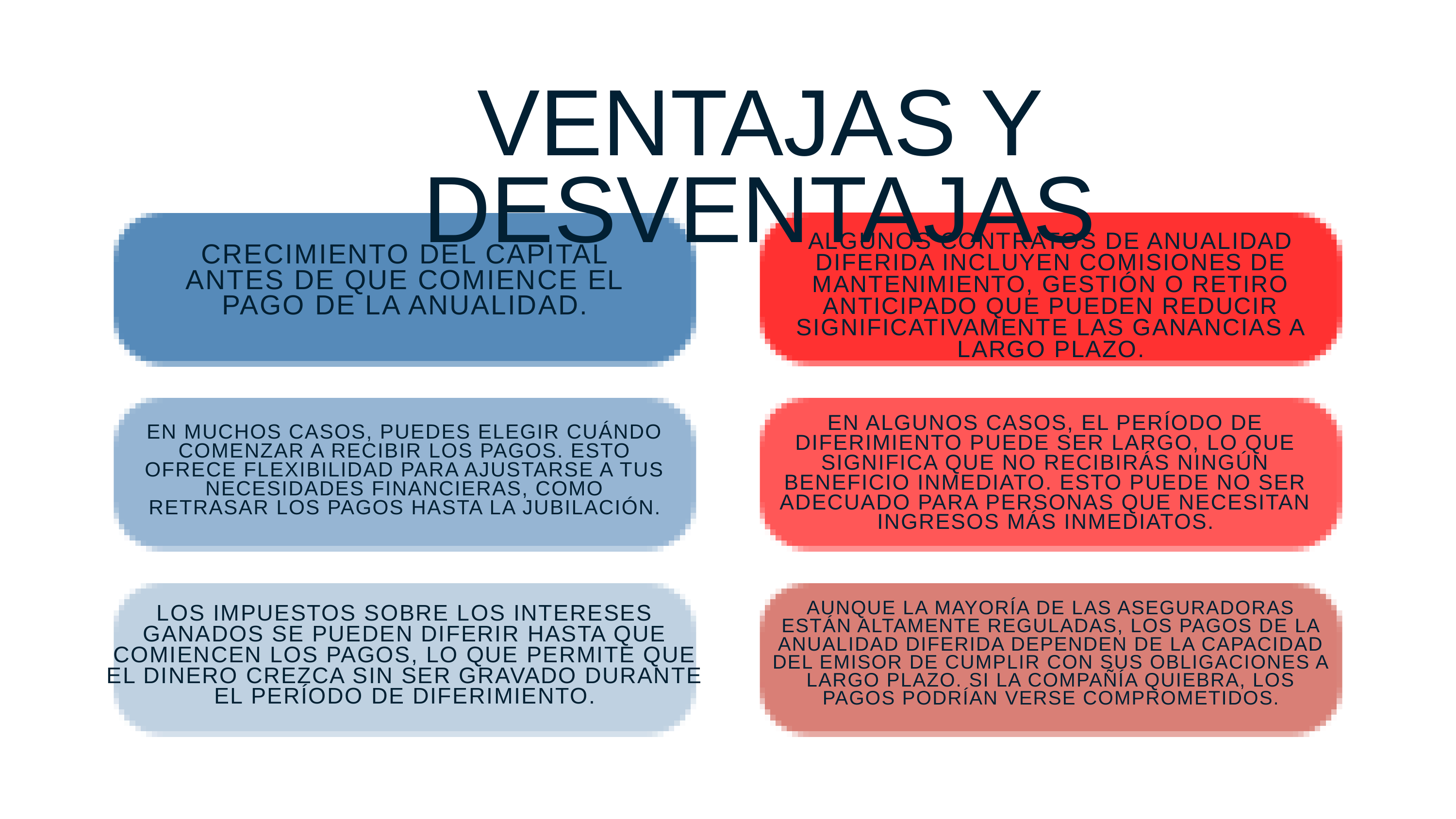

VENTAJAS Y DESVENTAJAS

ALGUNOS CONTRATOS DE ANUALIDAD DIFERIDA INCLUYEN COMISIONES DE MANTENIMIENTO, GESTIÓN O RETIRO ANTICIPADO QUE PUEDEN REDUCIR SIGNIFICATIVAMENTE LAS GANANCIAS A LARGO PLAZO.

CRECIMIENTO DEL CAPITAL ANTES DE QUE COMIENCE EL PAGO DE LA ANUALIDAD.

EN ALGUNOS CASOS, EL PERÍODO DE DIFERIMIENTO PUEDE SER LARGO, LO QUE SIGNIFICA QUE NO RECIBIRÁS NINGÚN BENEFICIO INMEDIATO. ESTO PUEDE NO SER ADECUADO PARA PERSONAS QUE NECESITAN INGRESOS MÁS INMEDIATOS.
EN MUCHOS CASOS, PUEDES ELEGIR CUÁNDO COMENZAR A RECIBIR LOS PAGOS. ESTO OFRECE FLEXIBILIDAD PARA AJUSTARSE A TUS NECESIDADES FINANCIERAS, COMO RETRASAR LOS PAGOS HASTA LA JUBILACIÓN.

AUNQUE LA MAYORÍA DE LAS ASEGURADORAS ESTÁN ALTAMENTE REGULADAS, LOS PAGOS DE LA ANUALIDAD DIFERIDA DEPENDEN DE LA CAPACIDAD DEL EMISOR DE CUMPLIR CON SUS OBLIGACIONES A LARGO PLAZO. SI LA COMPAÑÍA QUIEBRA, LOS PAGOS PODRÍAN VERSE COMPROMETIDOS.
LOS IMPUESTOS SOBRE LOS INTERESES GANADOS SE PUEDEN DIFERIR HASTA QUE COMIENCEN LOS PAGOS, LO QUE PERMITE QUE EL DINERO CREZCA SIN SER GRAVADO DURANTE EL PERÍODO DE DIFERIMIENTO.